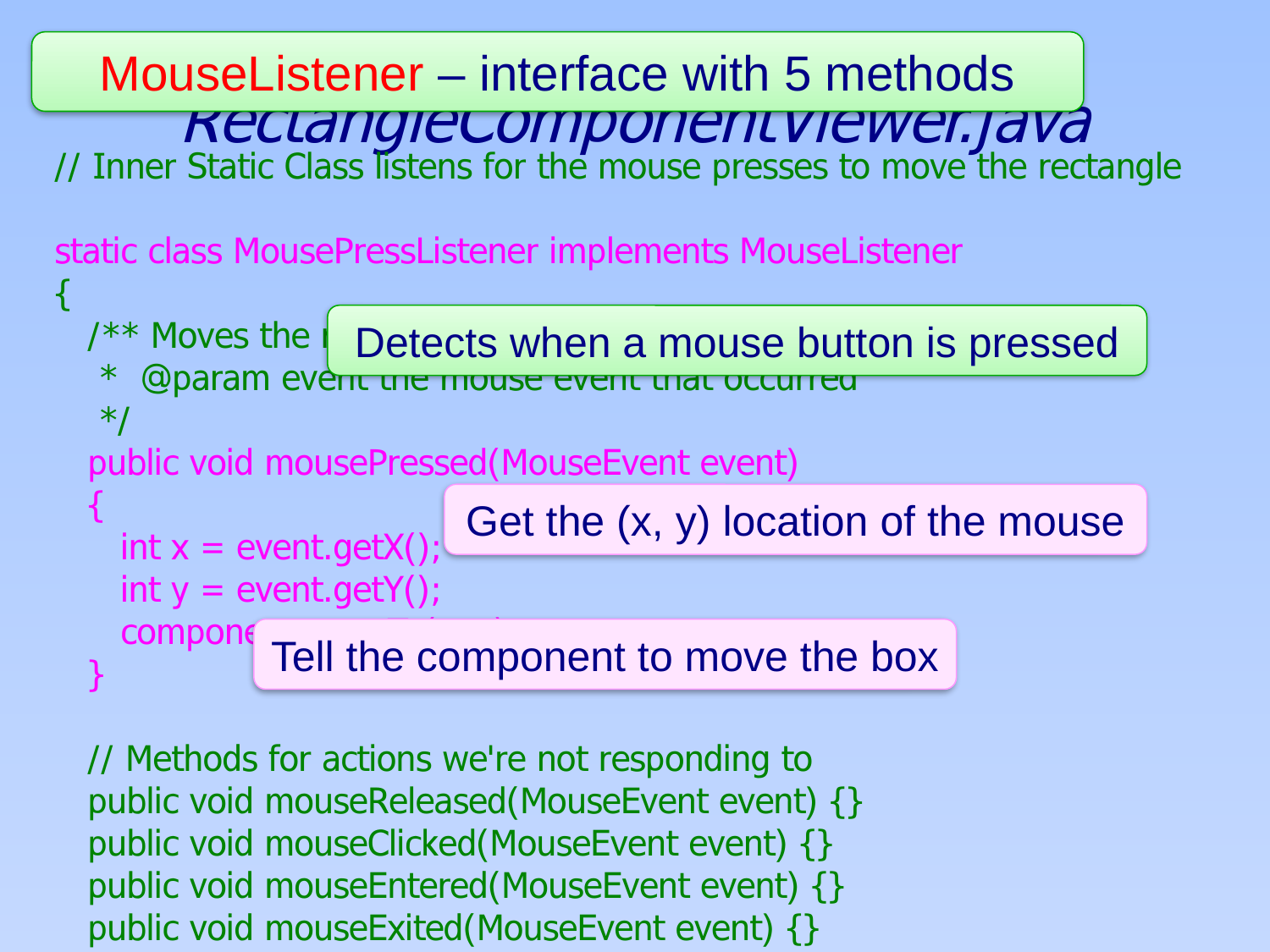

MouseListener – interface with 5 methods
# RectangleComponentViewer.java
// Inner Static Class listens for the mouse presses to move the rectangle
static class MousePressListener implements MouseListener
{
   /** Moves the rectangle to wherever the mouse is located
    *  @param event the mouse event that occurred
    */
   public void mousePressed(MouseEvent event)
   {
      int x = event.getX();
      int y = event.getY();
      component.moveTo(x, y);
   }

   // Methods for actions we're not responding to
   public void mouseReleased(MouseEvent event) {}
   public void mouseClicked(MouseEvent event) {}
   public void mouseEntered(MouseEvent event) {}
   public void mouseExited(MouseEvent event) {}
}
Detects when a mouse button is pressed
Get the (x, y) location of the mouse
Tell the component to move the box